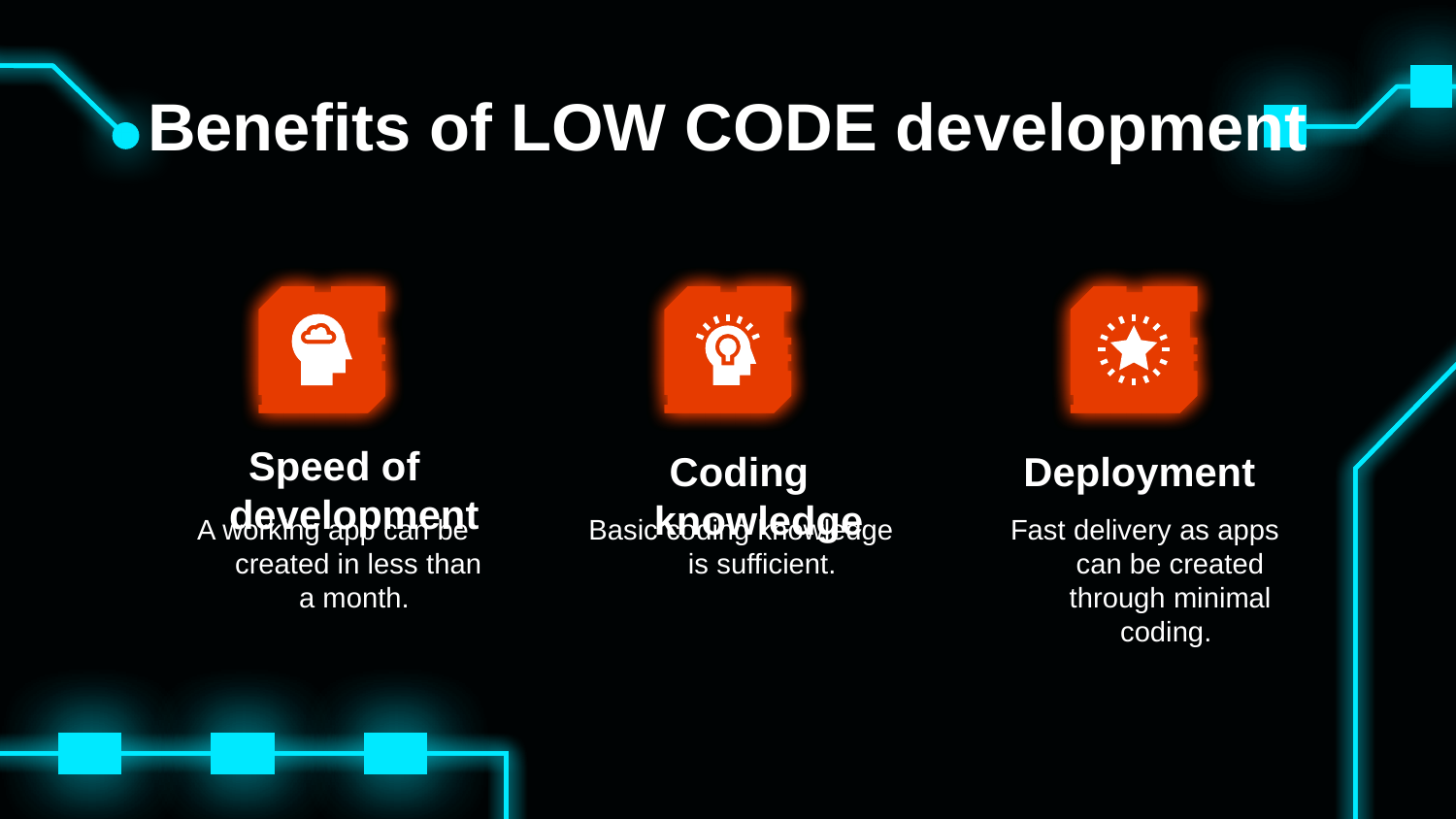

# Benefits of LOW CODE development

Speed of development
Coding knowledge
Deployment
A working app can be created in less than a month.
Basic coding knowledge is sufficient.
Fast delivery as apps can be created through minimal coding.